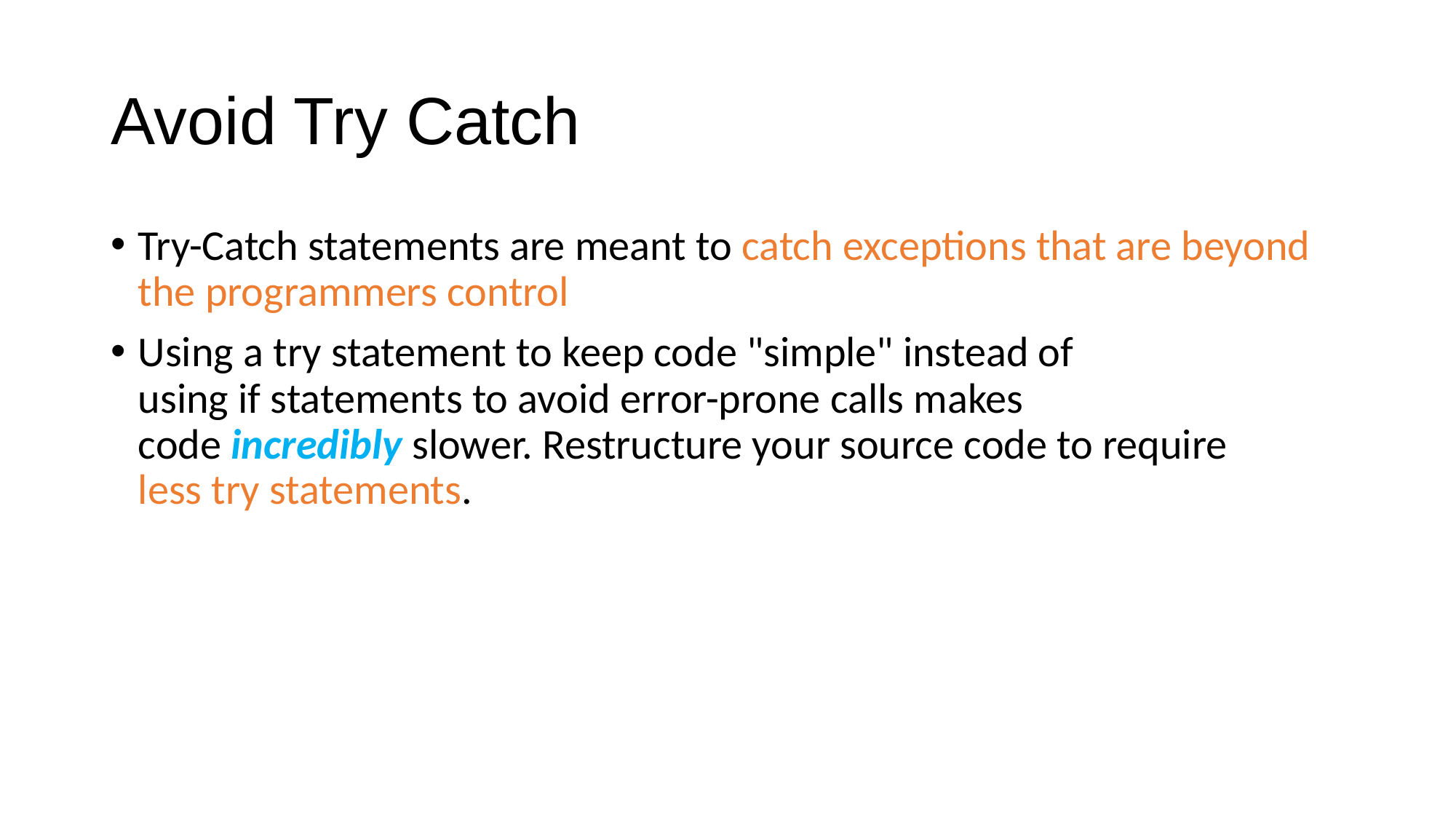

# Avoid Try Catch
Try-Catch statements are meant to catch exceptions that are beyond the programmers control
Using a try statement to keep code "simple" instead of using if statements to avoid error-prone calls makes code incredibly slower. Restructure your source code to require less try statements.